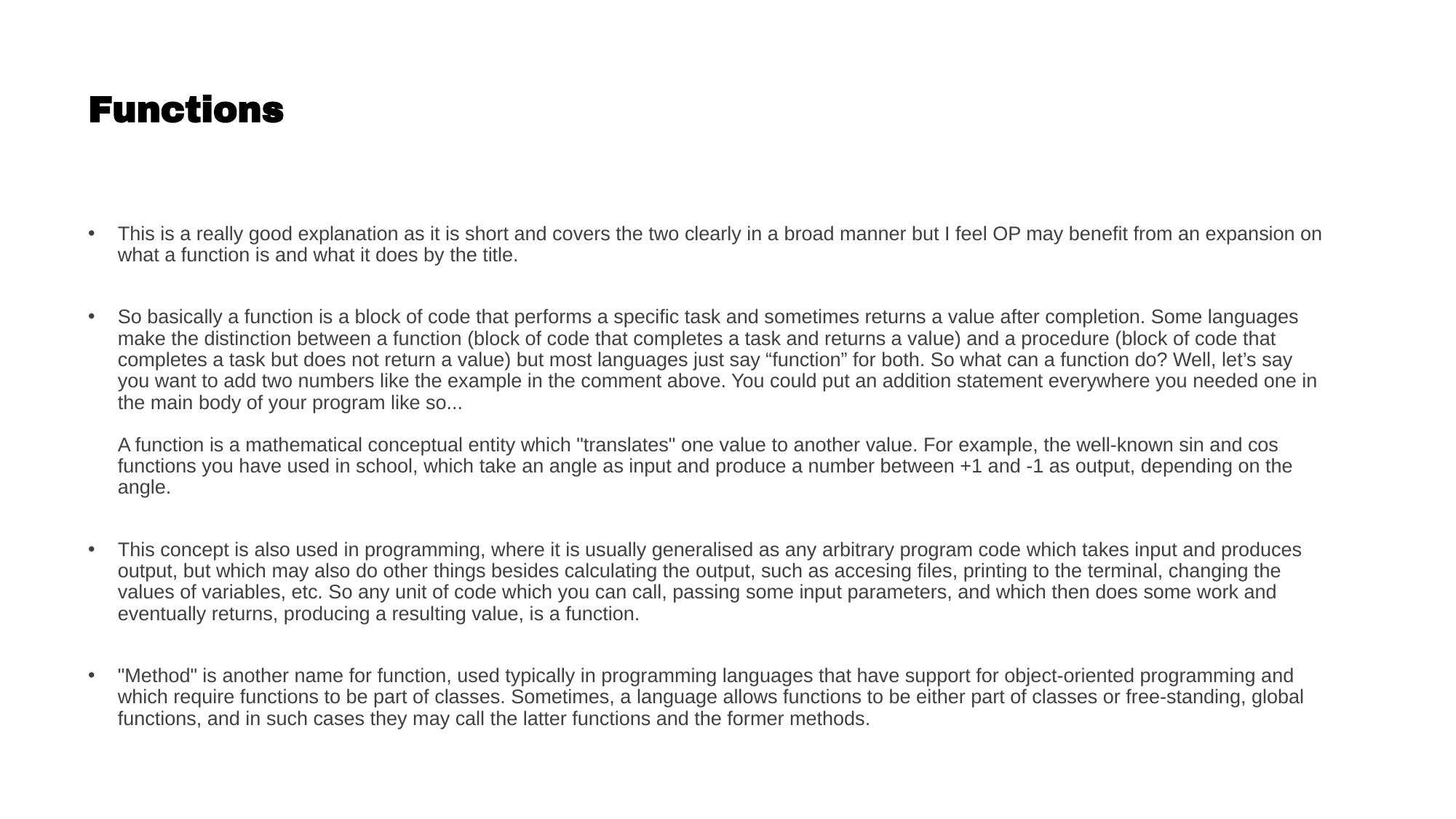

# Functions
This is a really good explanation as it is short and covers the two clearly in a broad manner but I feel OP may benefit from an expansion on what a function is and what it does by the title.

So basically a function is a block of code that performs a specific task and sometimes returns a value after completion. Some languages make the distinction between a function (block of code that completes a task and returns a value) and a procedure (block of code that completes a task but does not return a value) but most languages just say “function” for both. So what can a function do? Well, let’s say you want to add two numbers like the example in the comment above. You could put an addition statement everywhere you needed one in the main body of your program like so...
A function is a mathematical conceptual entity which "translates" one value to another value. For example, the well-known sin and cos functions you have used in school, which take an angle as input and produce a number between +1 and -1 as output, depending on the angle.

This concept is also used in programming, where it is usually generalised as any arbitrary program code which takes input and produces output, but which may also do other things besides calculating the output, such as accesing files, printing to the terminal, changing the values of variables, etc. So any unit of code which you can call, passing some input parameters, and which then does some work and eventually returns, producing a resulting value, is a function.

"Method" is another name for function, used typically in programming languages that have support for object-oriented programming and which require functions to be part of classes. Sometimes, a language allows functions to be either part of classes or free-standing, global functions, and in such cases they may call the latter functions and the former methods.